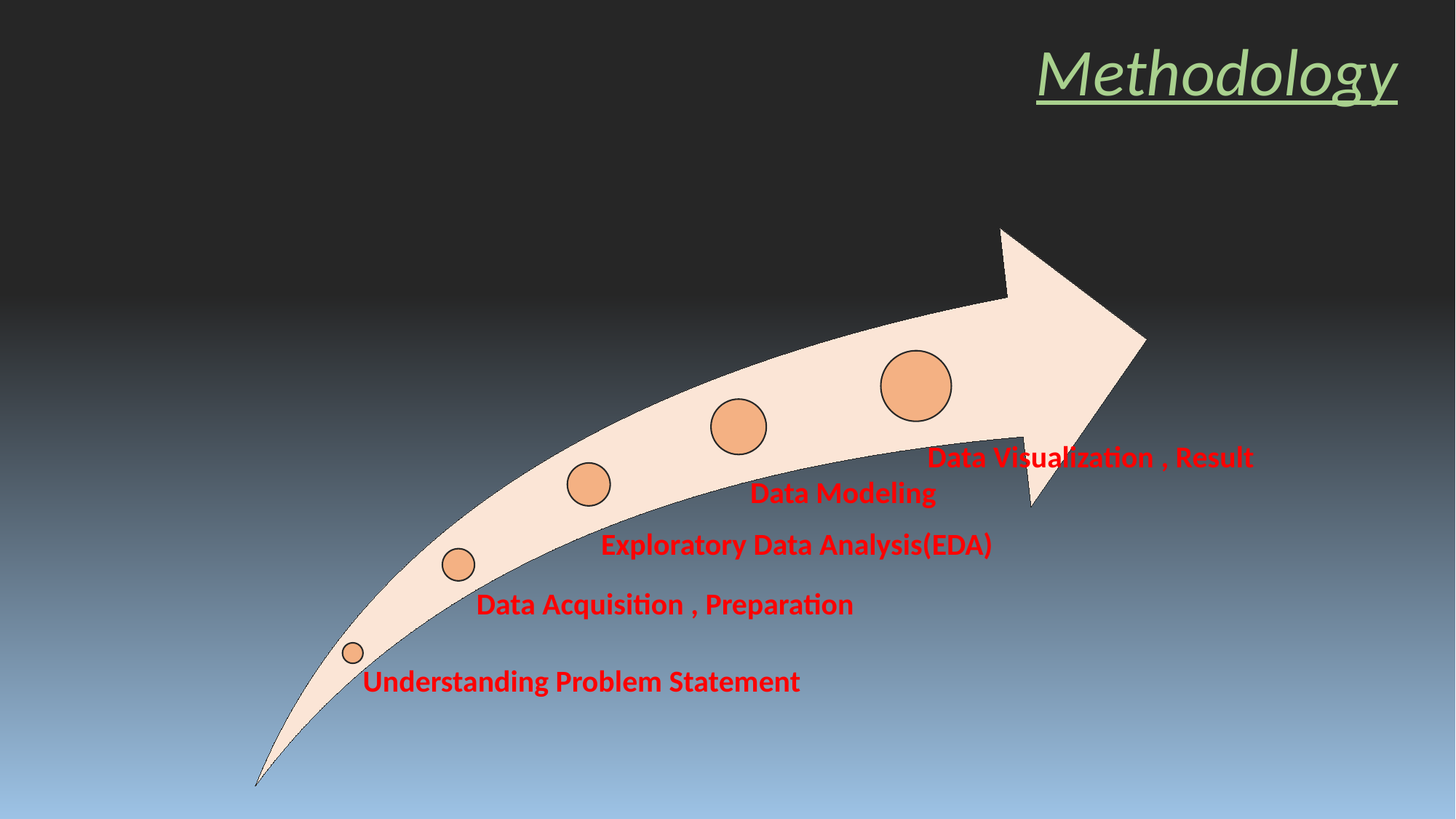

Methodology
Understanding Problem Statement
Data Acquisition , Preparation
Exploratory Data Analysis(EDA)
Data Modeling
Data Visualization , Result